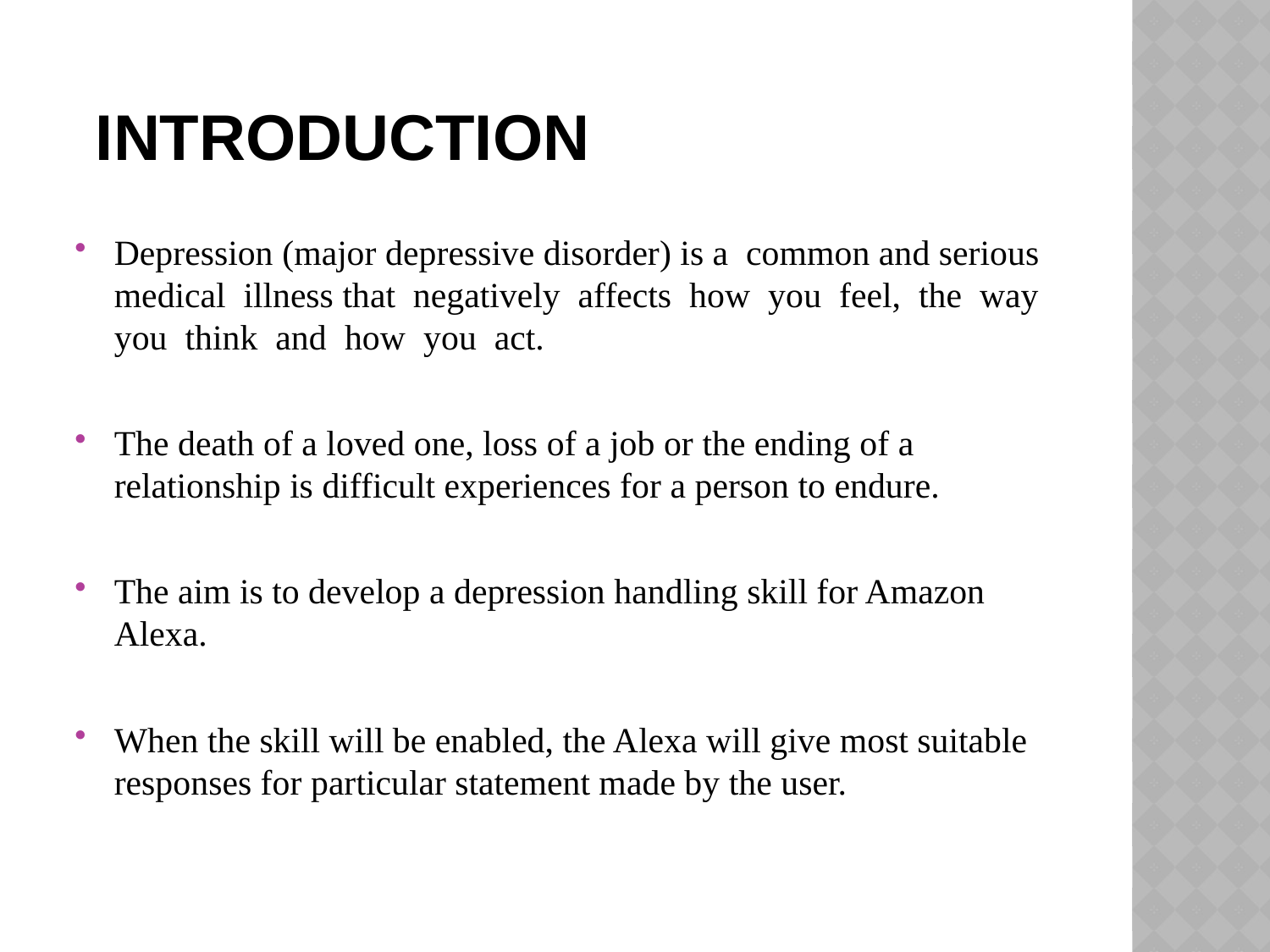

# Introduction
Depression (major depressive disorder) is a  common and serious medical  illness that  negatively  affects  how  you  feel,  the  way  you  think  and  how  you  act.

The death of a loved one, loss of a job or the ending of a relationship is difficult experiences for a person to endure.

The aim is to develop a depression handling skill for Amazon Alexa.

When the skill will be enabled, the Alexa will give most suitable responses for particular statement made by the user.